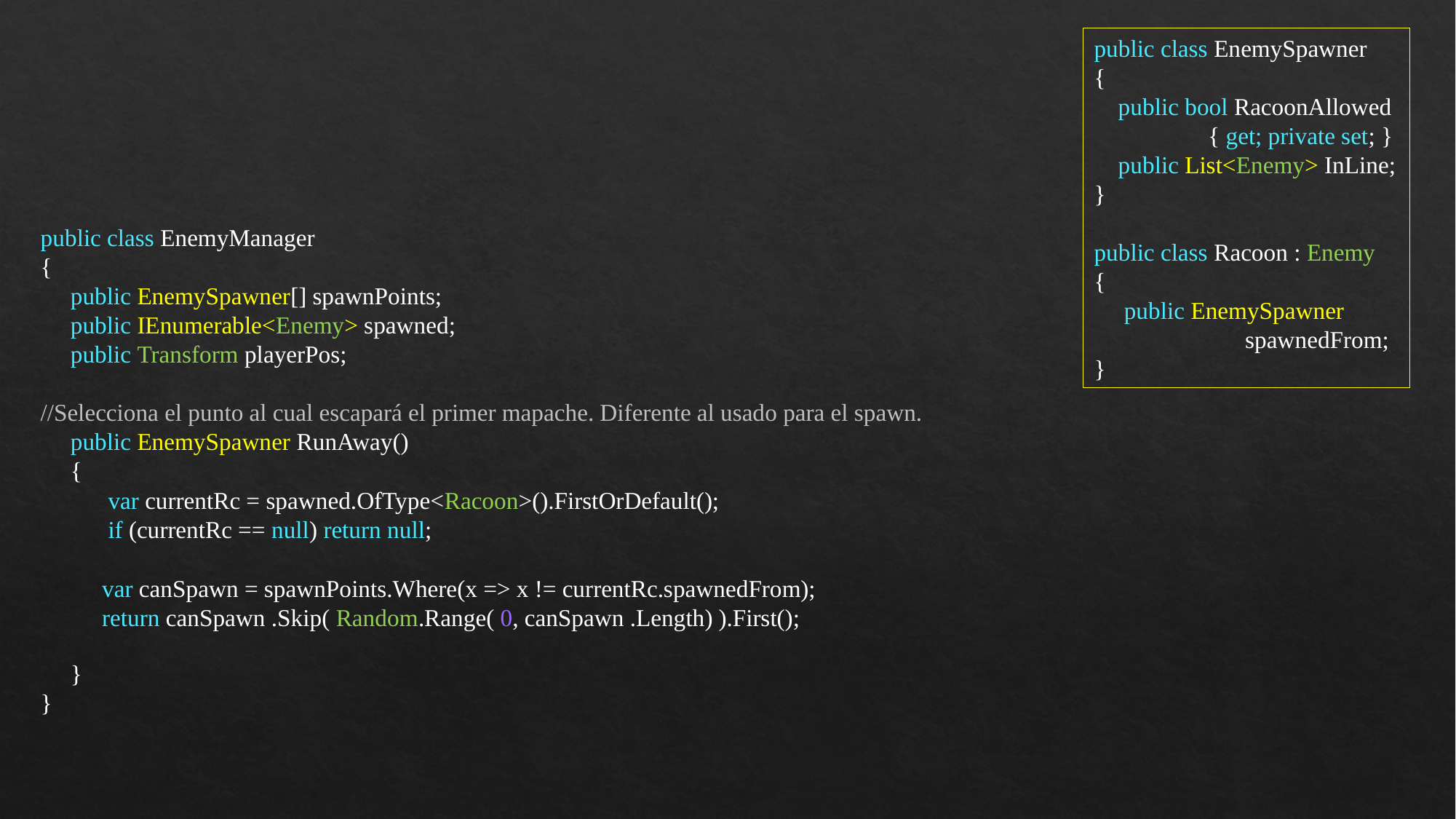

public class EnemySpawner
{
    public bool RacoonAllowed
                   { get; private set; }
    public List<Enemy> InLine;
}

public class Racoon : Enemy
{
     public EnemySpawner 	       spawnedFrom;
}
public class EnemyManager
{
     public EnemySpawner[] spawnPoints;
     public IEnumerable<Enemy> spawned;
     public Transform playerPos;

//Selecciona el punto al cual escapará el primer mapache. Diferente al usado para el spawn.
     public EnemySpawner RunAway()
     {

     }
}
 var currentRc = spawned.OfType<Racoon>().FirstOrDefault();
 if (currentRc == null) return null;
var canSpawn = spawnPoints.Where(x => x != currentRc.spawnedFrom);
return canSpawn .Skip( Random.Range( 0, canSpawn .Length) ).First();